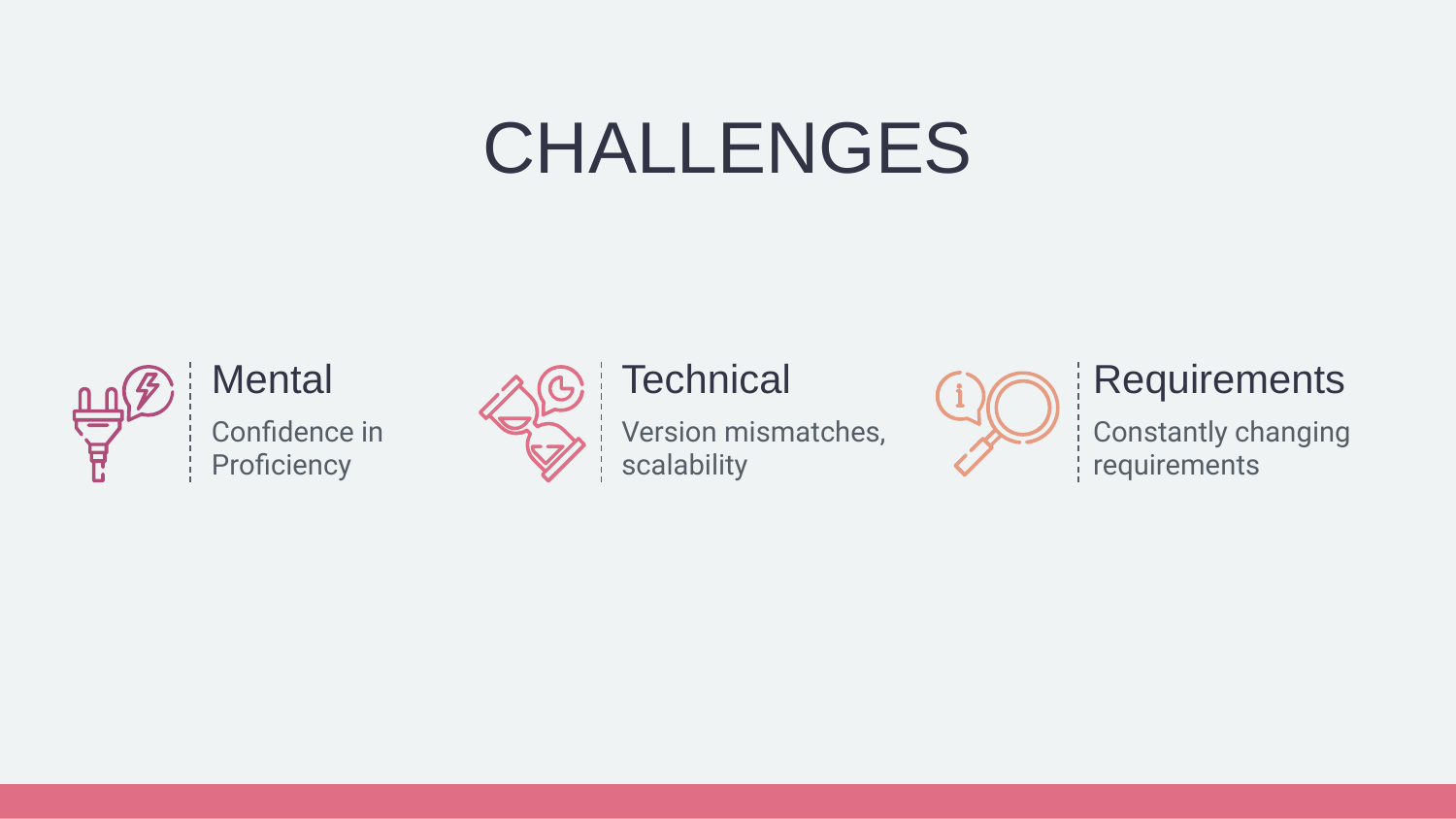

# CHALLENGES
Mental
Technical
Requirements

Confidence in Proficiency
Version mismatches, scalability
Constantly changing requirements